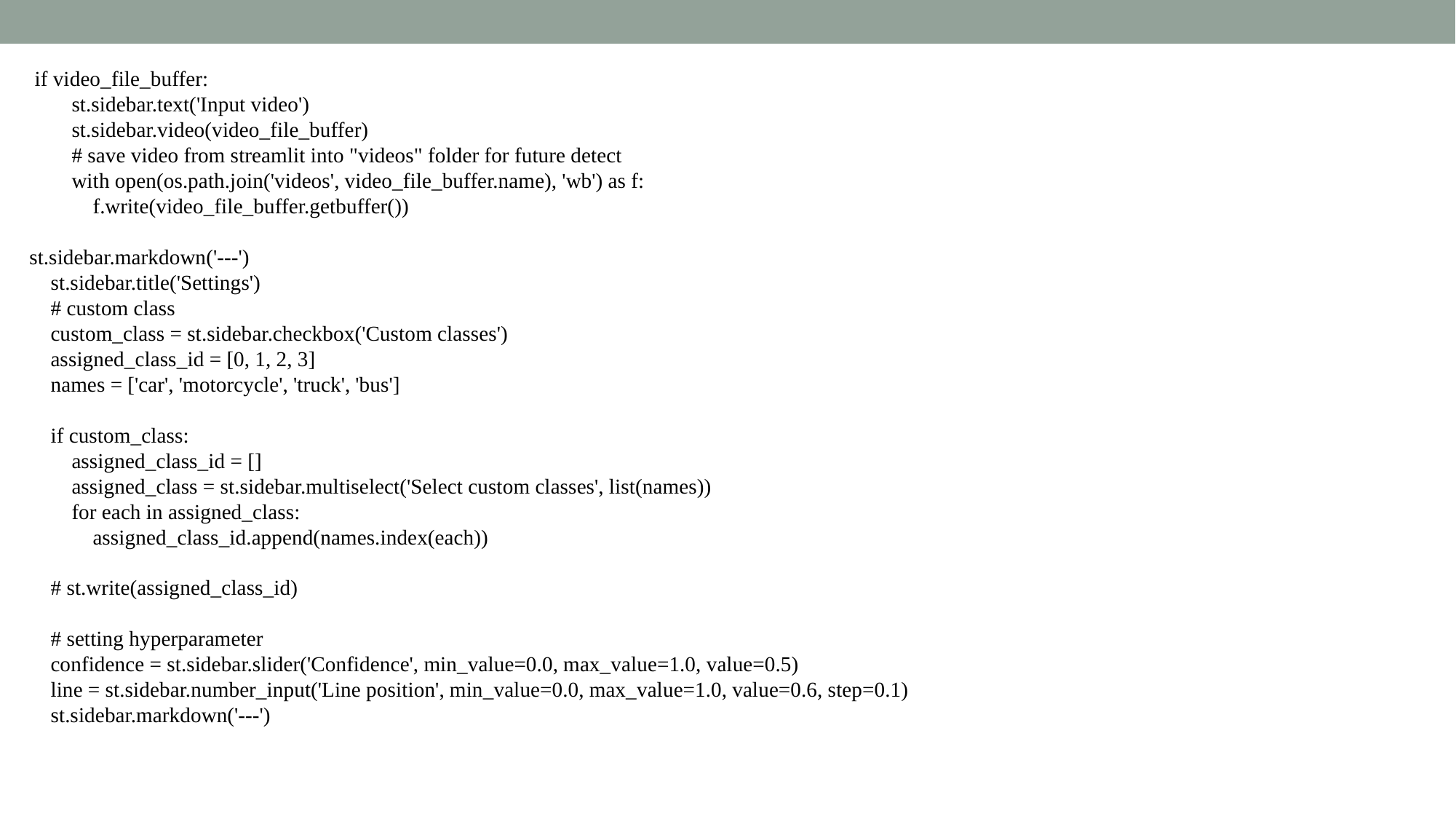

if video_file_buffer:
        st.sidebar.text('Input video')
        st.sidebar.video(video_file_buffer)
        # save video from streamlit into "videos" folder for future detect
        with open(os.path.join('videos', video_file_buffer.name), 'wb') as f:
            f.write(video_file_buffer.getbuffer())

st.sidebar.markdown('---')
    st.sidebar.title('Settings')
    # custom class
    custom_class = st.sidebar.checkbox('Custom classes')
    assigned_class_id = [0, 1, 2, 3]
    names = ['car', 'motorcycle', 'truck', 'bus']

    if custom_class:
        assigned_class_id = []
        assigned_class = st.sidebar.multiselect('Select custom classes', list(names))
        for each in assigned_class:
            assigned_class_id.append(names.index(each))

    # st.write(assigned_class_id)

    # setting hyperparameter
    confidence = st.sidebar.slider('Confidence', min_value=0.0, max_value=1.0, value=0.5)
    line = st.sidebar.number_input('Line position', min_value=0.0, max_value=1.0, value=0.6, step=0.1)
    st.sidebar.markdown('---')